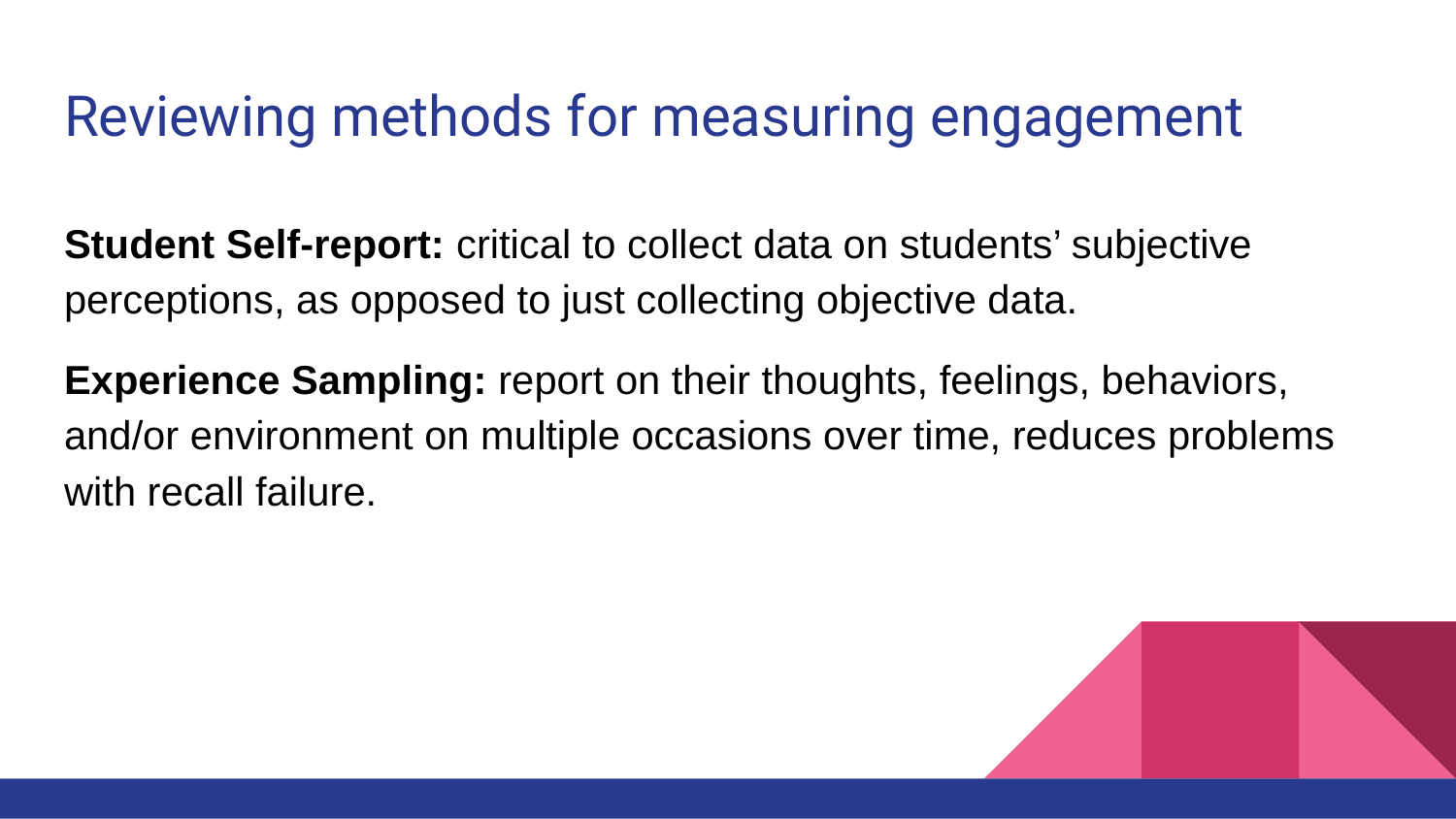

# Reviewing methods for measuring engagement
Student Self-report: critical to collect data on students’ subjective perceptions, as opposed to just collecting objective data.
Experience Sampling: report on their thoughts, feelings, behaviors, and/or environment on multiple occasions over time, reduces problems with recall failure.